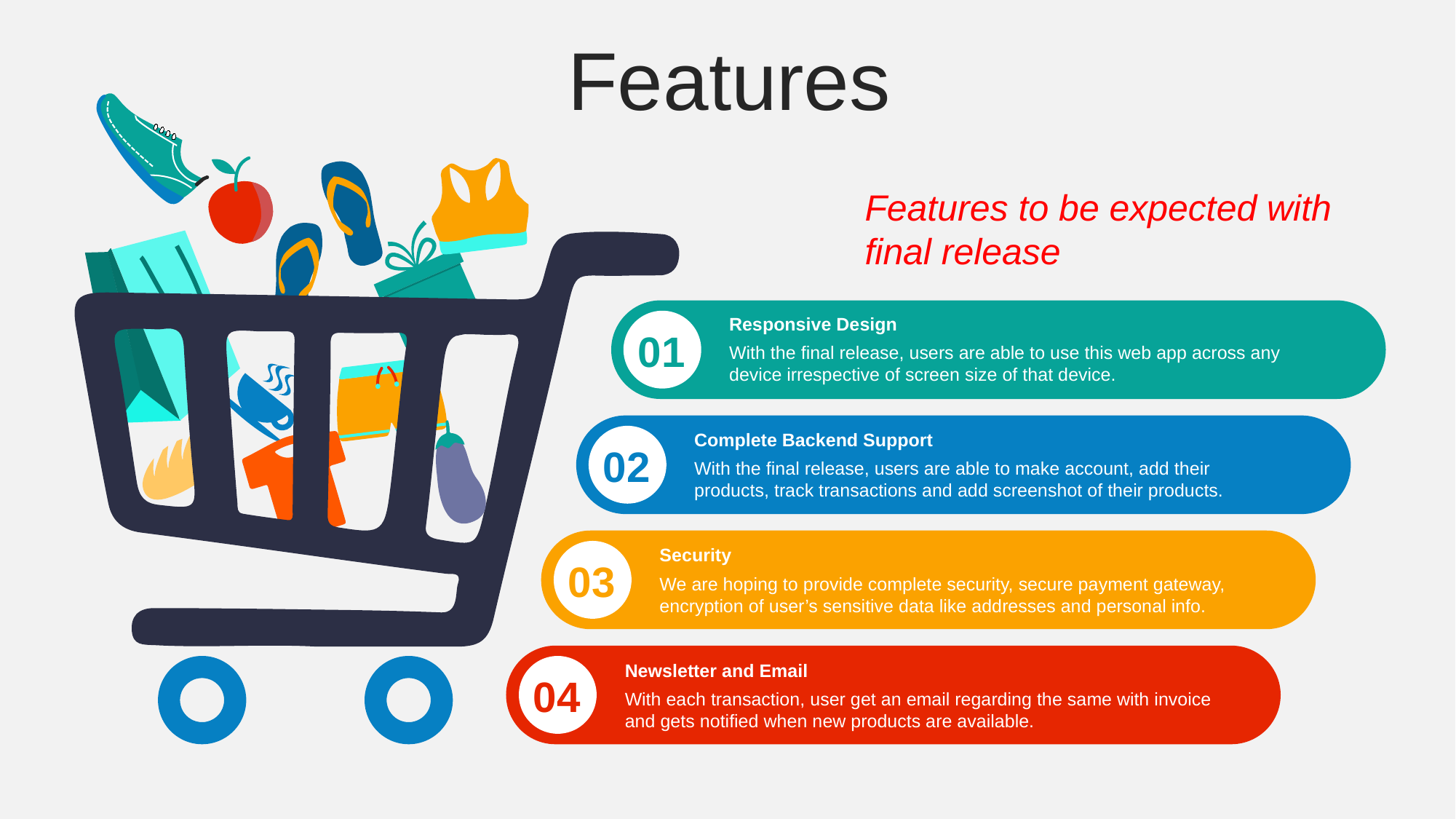

Features

Features to be expected with final release

Responsive Design
With the final release, users are able to use this web app across any device irrespective of screen size of that device.

01

Complete Backend Support
With the final release, users are able to make account, add their products, track transactions and add screenshot of their products.

02

Security
We are hoping to provide complete security, secure payment gateway, encryption of user’s sensitive data like addresses and personal info.

03

Newsletter and Email
With each transaction, user get an email regarding the same with invoice and gets notified when new products are available.

04